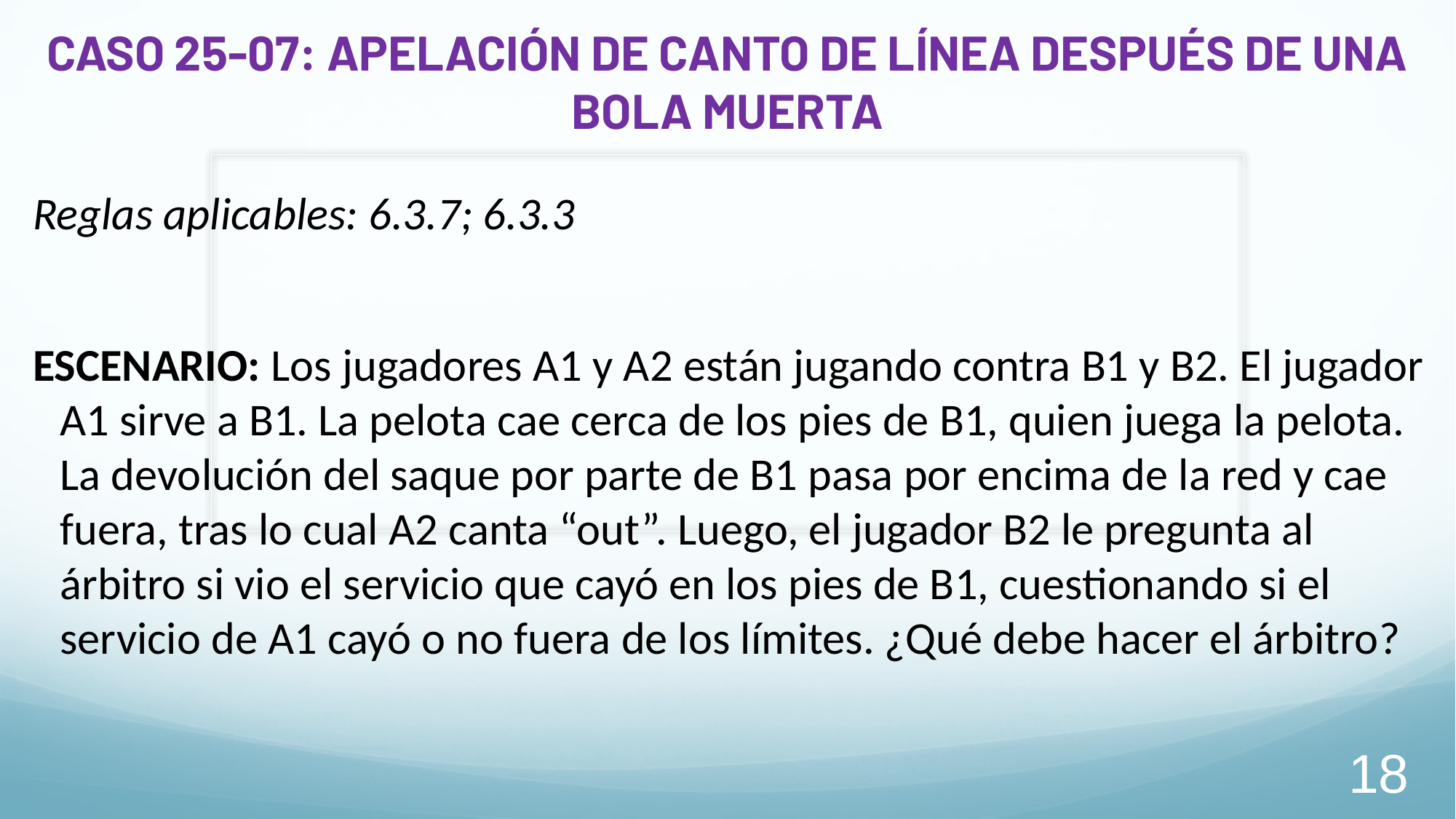

# CASO 25-07: APELACIÓN DE CANTO DE LÍNEA DESPUÉS DE UNA BOLA MUERTA
Reglas aplicables: 6.3.7; 6.3.3
ESCENARIO: Los jugadores A1 y A2 están jugando contra B1 y B2. El jugador A1 sirve a B1. La pelota cae cerca de los pies de B1, quien juega la pelota. La devolución del saque por parte de B1 pasa por encima de la red y cae fuera, tras lo cual A2 canta “out”. Luego, el jugador B2 le pregunta al árbitro si vio el servicio que cayó en los pies de B1, cuestionando si el servicio de A1 cayó o no fuera de los límites. ¿Qué debe hacer el árbitro?
18